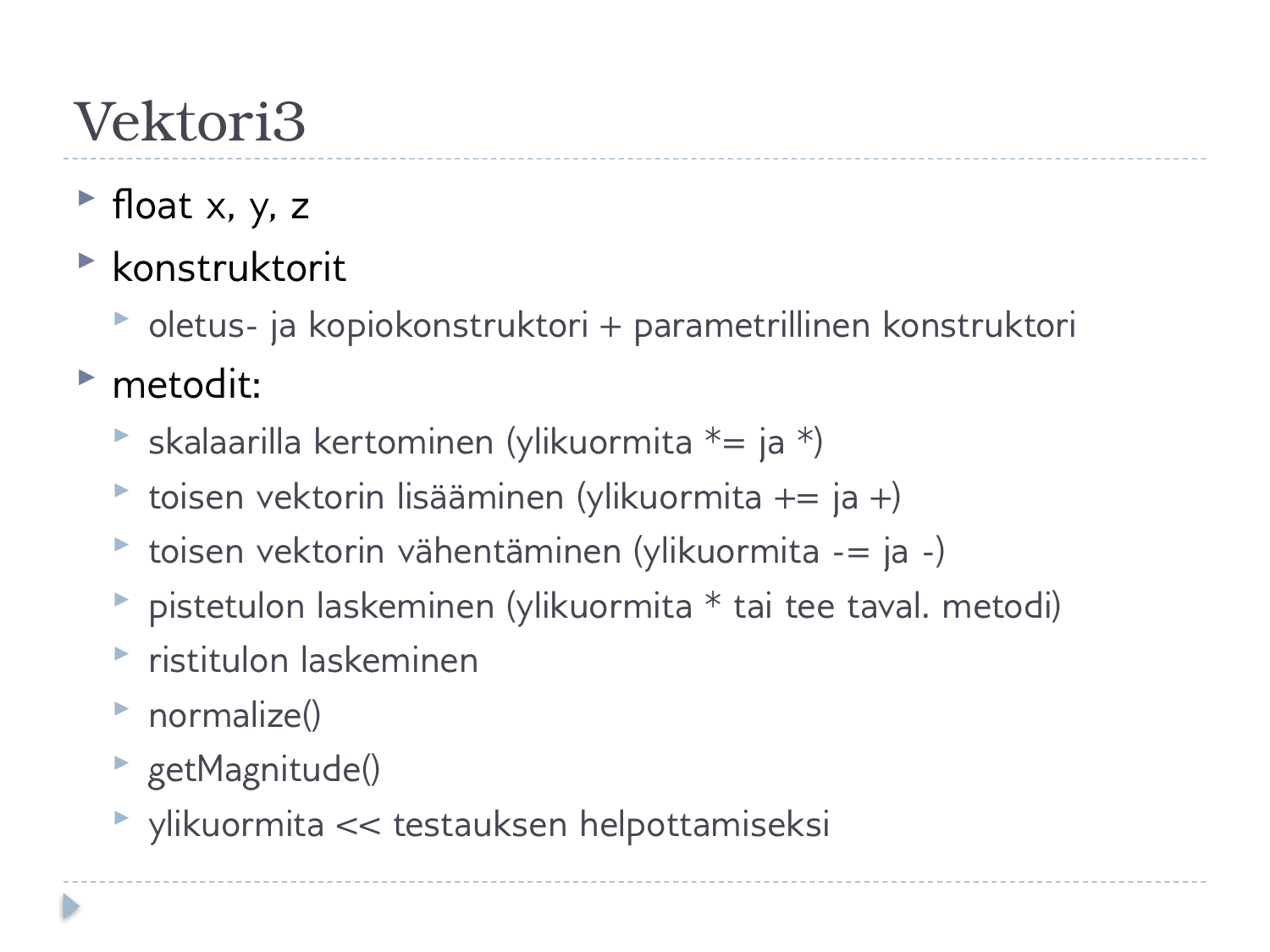

# Vektori3
float x, y, z
konstruktorit
oletus- ja kopiokonstruktori + parametrillinen konstruktori
metodit:
skalaarilla kertominen (ylikuormita *= ja *)
toisen vektorin lisääminen (ylikuormita += ja +)
toisen vektorin vähentäminen (ylikuormita -= ja -)
pistetulon laskeminen (ylikuormita * tai tee taval. metodi)
ristitulon laskeminen
normalize()
getMagnitude()
ylikuormita << testauksen helpottamiseksi